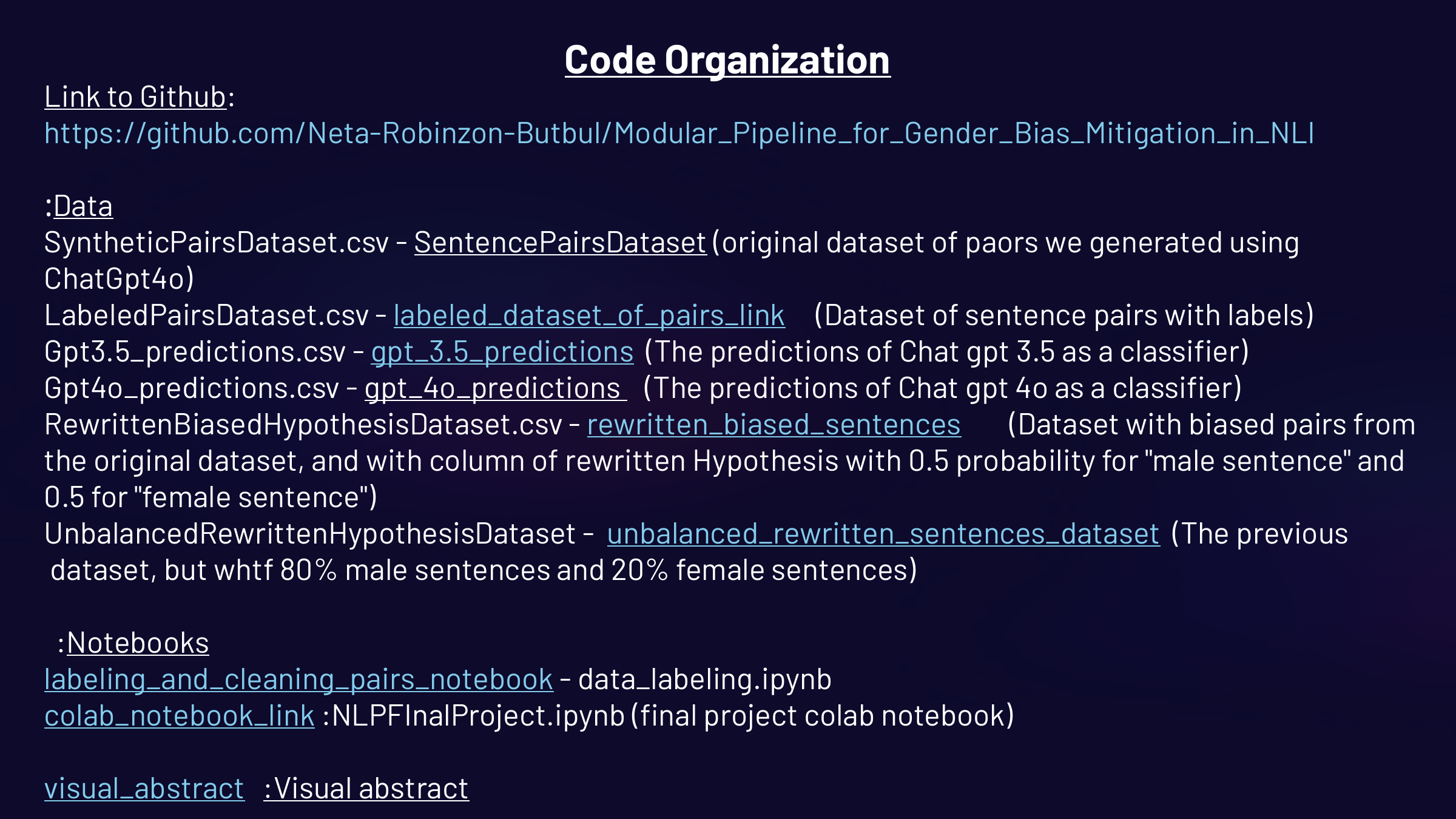

Code Organization

Link to Github:
https://github.com/Neta-Robinzon-Butbul/Modular_Pipeline_for_Gender_Bias_Mitigation_in_NLI

 Data:
SyntheticPairsDataset.csv - SentencePairsDataset (original dataset of paors we generated using ChatGpt4o)
LabeledPairsDataset.csv - labeled_dataset_of_pairs_link     (Dataset of sentence pairs with labels)
Gpt3.5_predictions.csv - gpt_3.5_predictions  (The predictions of Chat gpt 3.5 as a classifier)
Gpt4o_predictions.csv - gpt_4o_predictions    (The predictions of Chat gpt 4o as a classifier)
RewrittenBiasedHypothesisDataset.csv - rewritten_biased_sentences        (Dataset with biased pairs from the original dataset, and with column of rewritten Hypothesis with 0.5 probability for "male sentence" and 0.5 for "female sentence")
UnbalancedRewrittenHypothesisDataset -  unbalanced_rewritten_sentences_dataset  (The previous dataset, but whtf 80% male sentences and 20% female sentences)

 Notebooks:
data_labeling.ipynb - labeling_and_cleaning_pairs_notebook
NLPFInalProject.ipynb (final project colab notebook): colab_notebook_link

Visual abstract:   visual_abstract